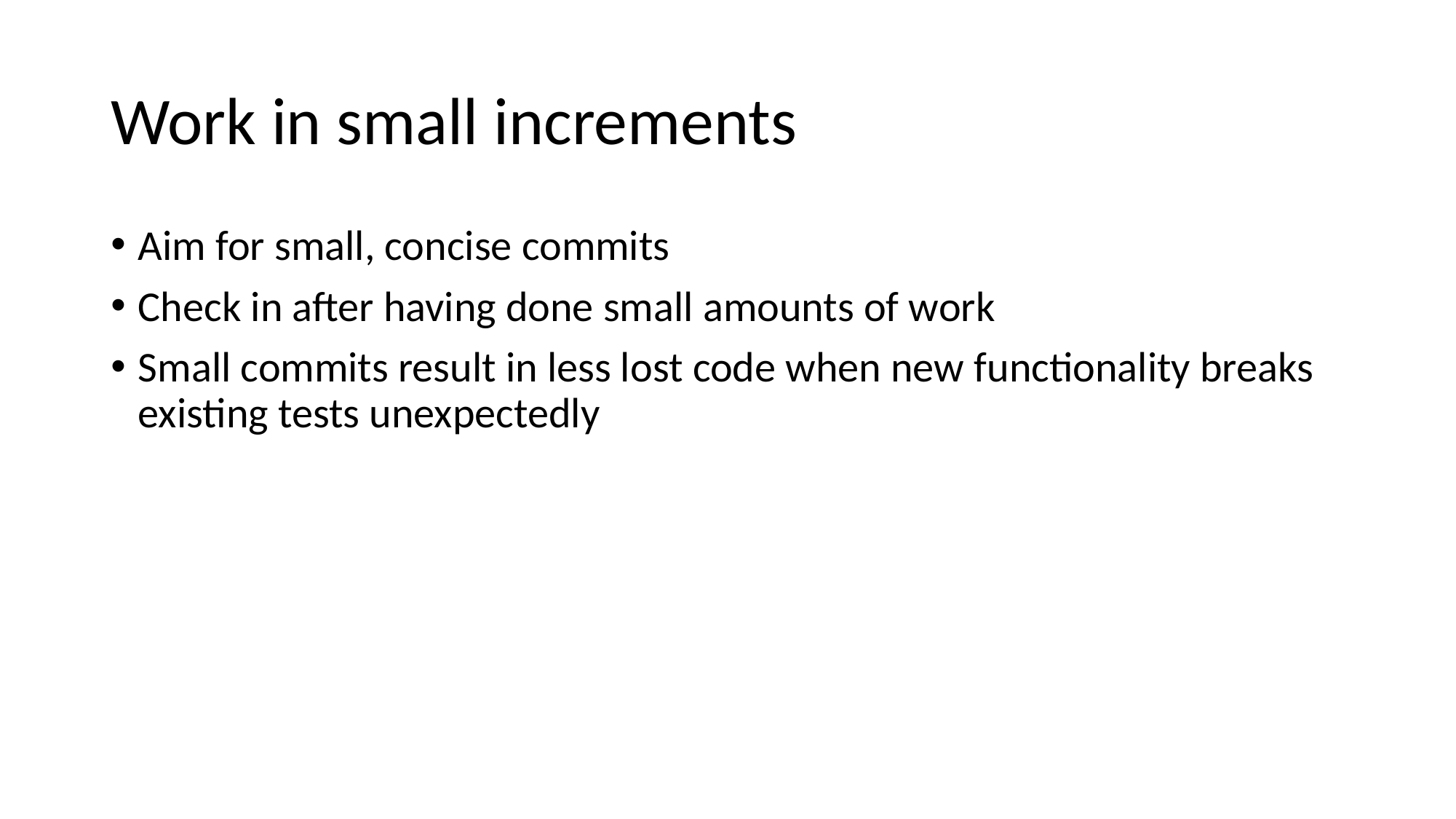

# Work in small increments
Aim for small, concise commits
Check in after having done small amounts of work
Small commits result in less lost code when new functionality breaks existing tests unexpectedly